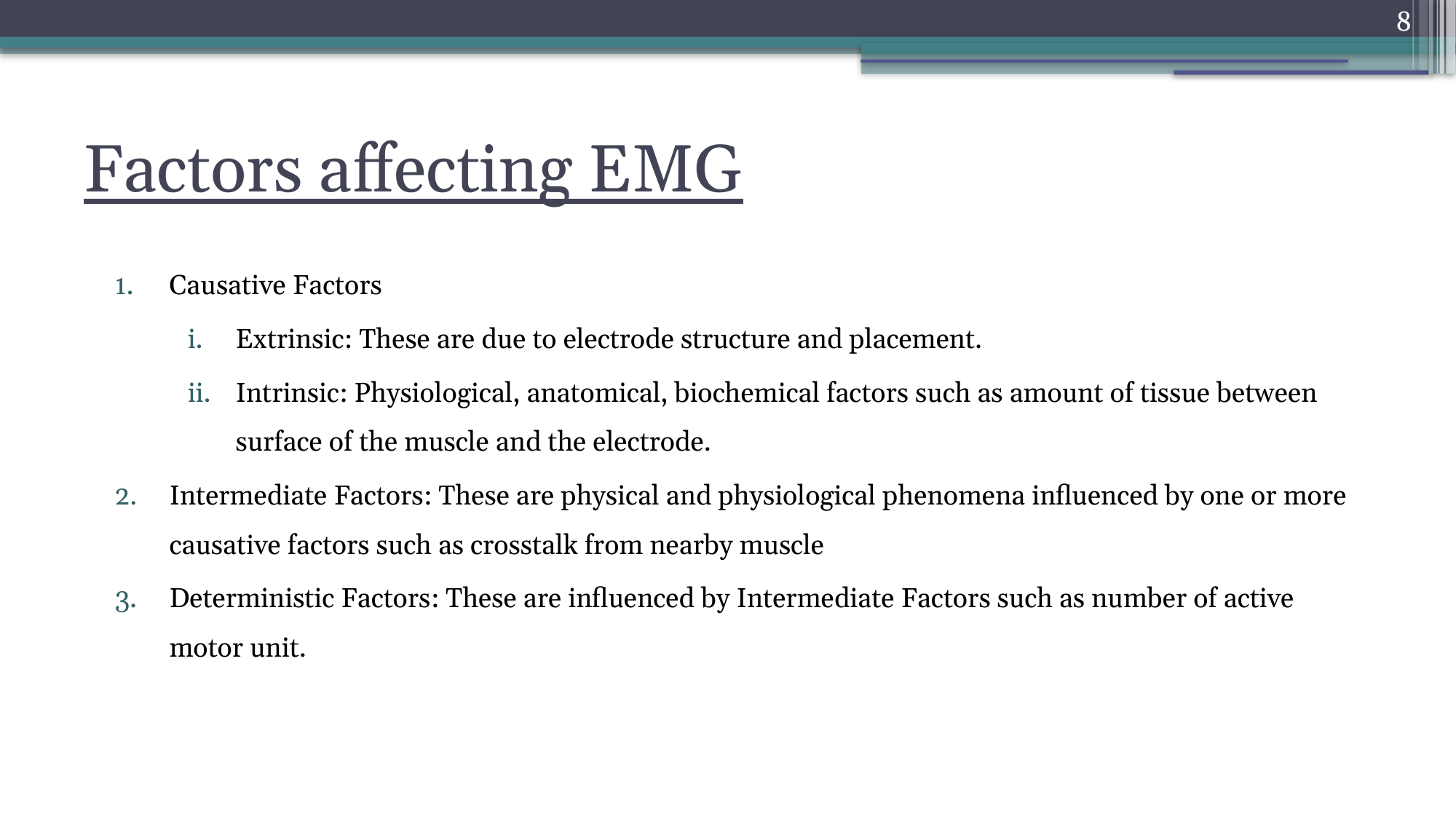

8
Factors affecting EMG
Causative Factors
Extrinsic: These are due to electrode structure and placement.
Intrinsic: Physiological, anatomical, biochemical factors such as amount of tissue between surface of the muscle and the electrode.
Intermediate Factors: These are physical and physiological phenomena influenced by one or more causative factors such as crosstalk from nearby muscle
Deterministic Factors: These are influenced by Intermediate Factors such as number of active motor unit.